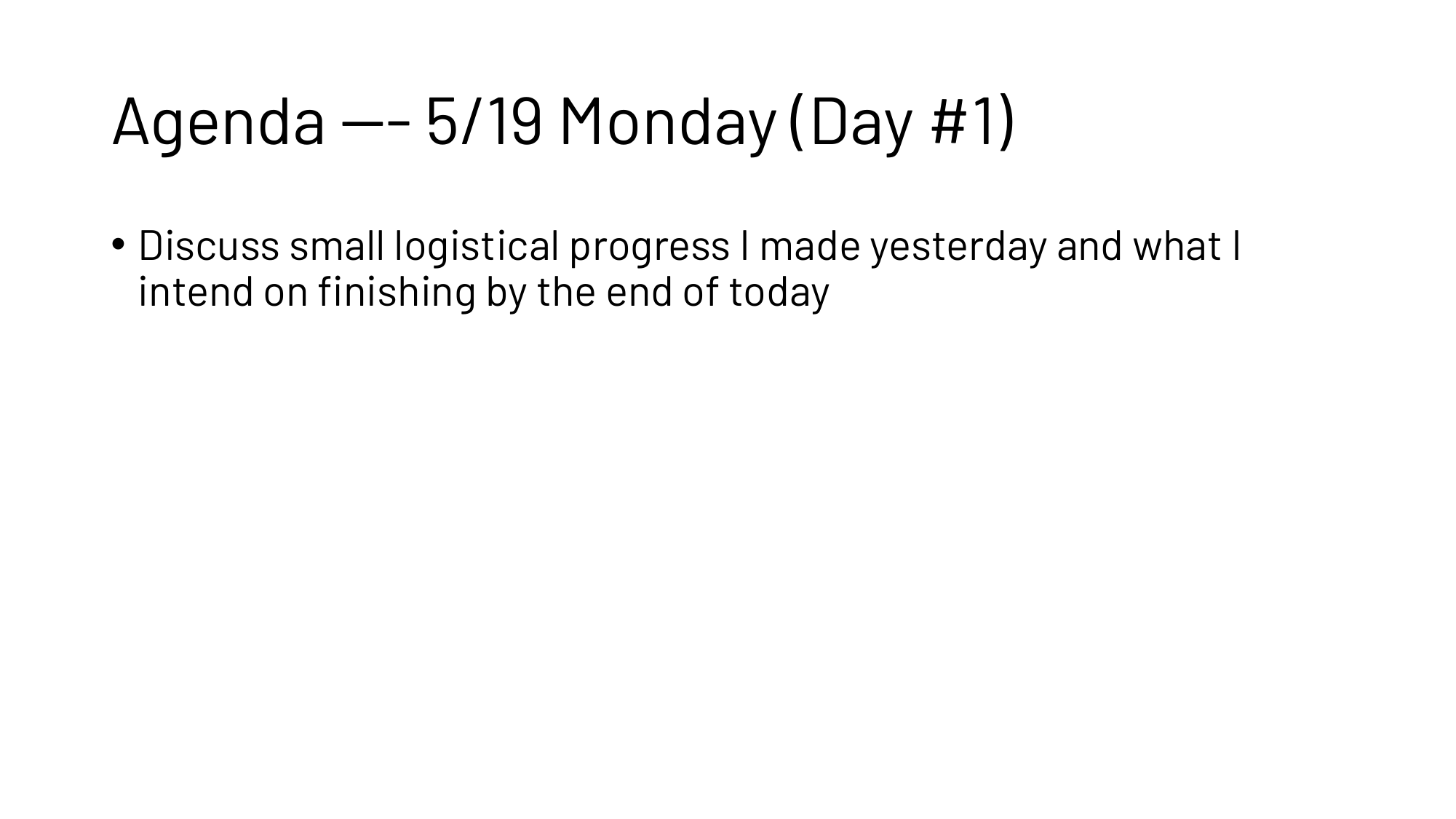

# Agenda --- 5/19 Monday (Day #1)
Discuss small logistical progress I made yesterday and what I intend on finishing by the end of today